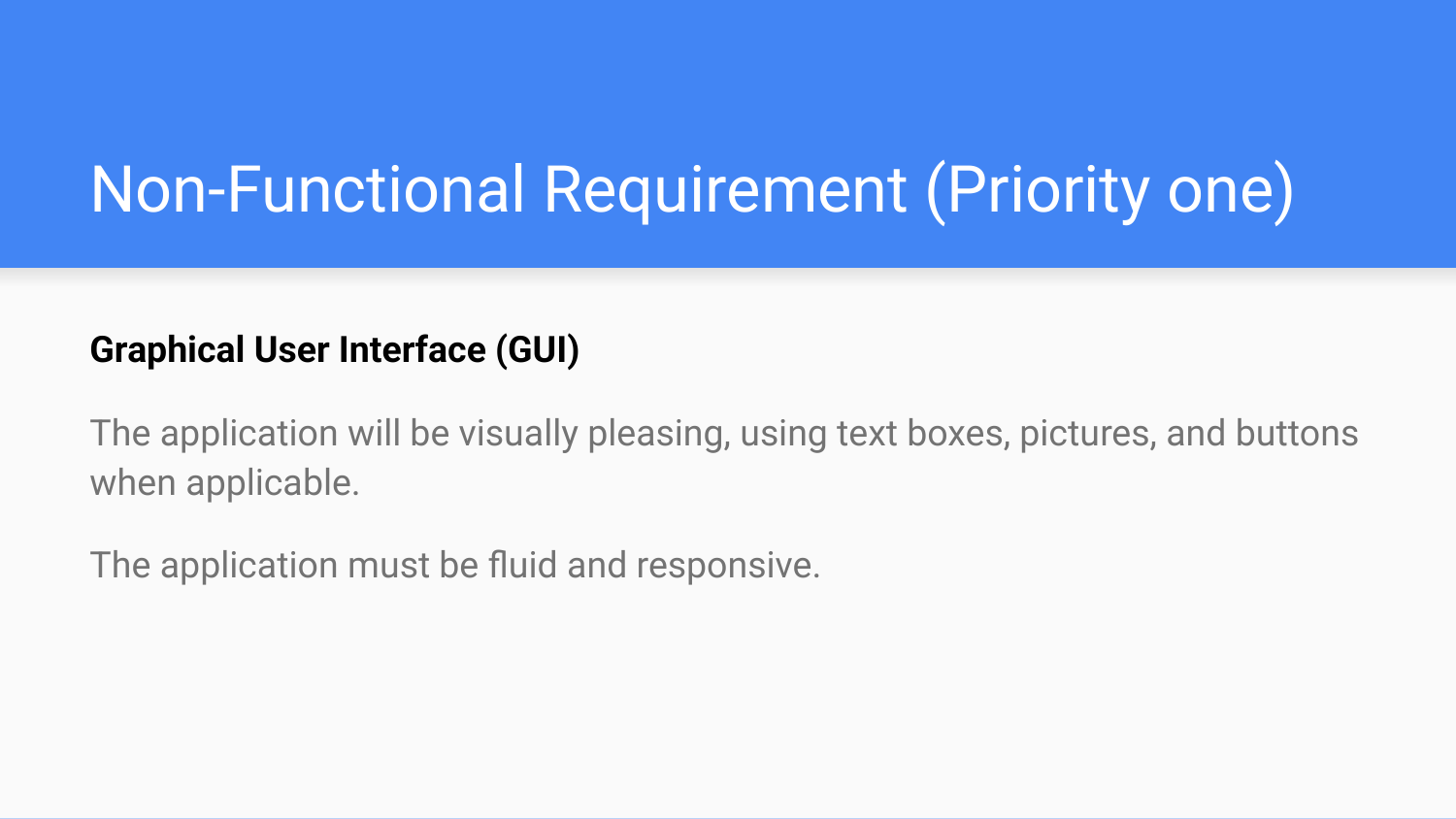

# Non-Functional Requirement (Priority one)
Graphical User Interface (GUI)
The application will be visually pleasing, using text boxes, pictures, and buttons when applicable.
The application must be fluid and responsive.